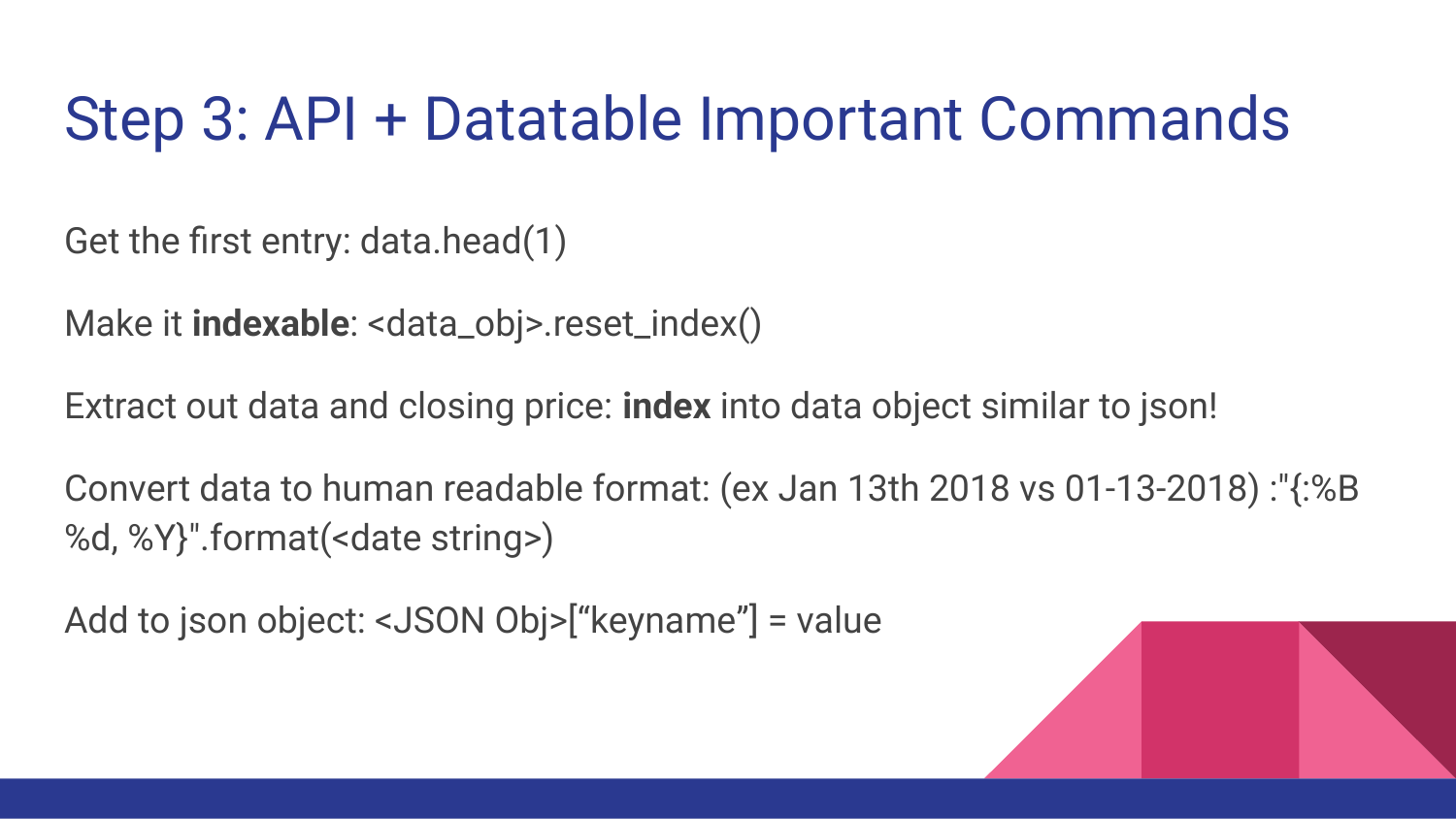

# Step 3: API + Datatable Important Commands
Get the first entry: data.head(1)
Make it indexable: <data_obj>.reset_index()
Extract out data and closing price: index into data object similar to json!
Convert data to human readable format: (ex Jan 13th 2018 vs 01-13-2018) :"{:%B %d, %Y}".format(<date string>)
Add to json object: <JSON Obj>[“keyname”] = value